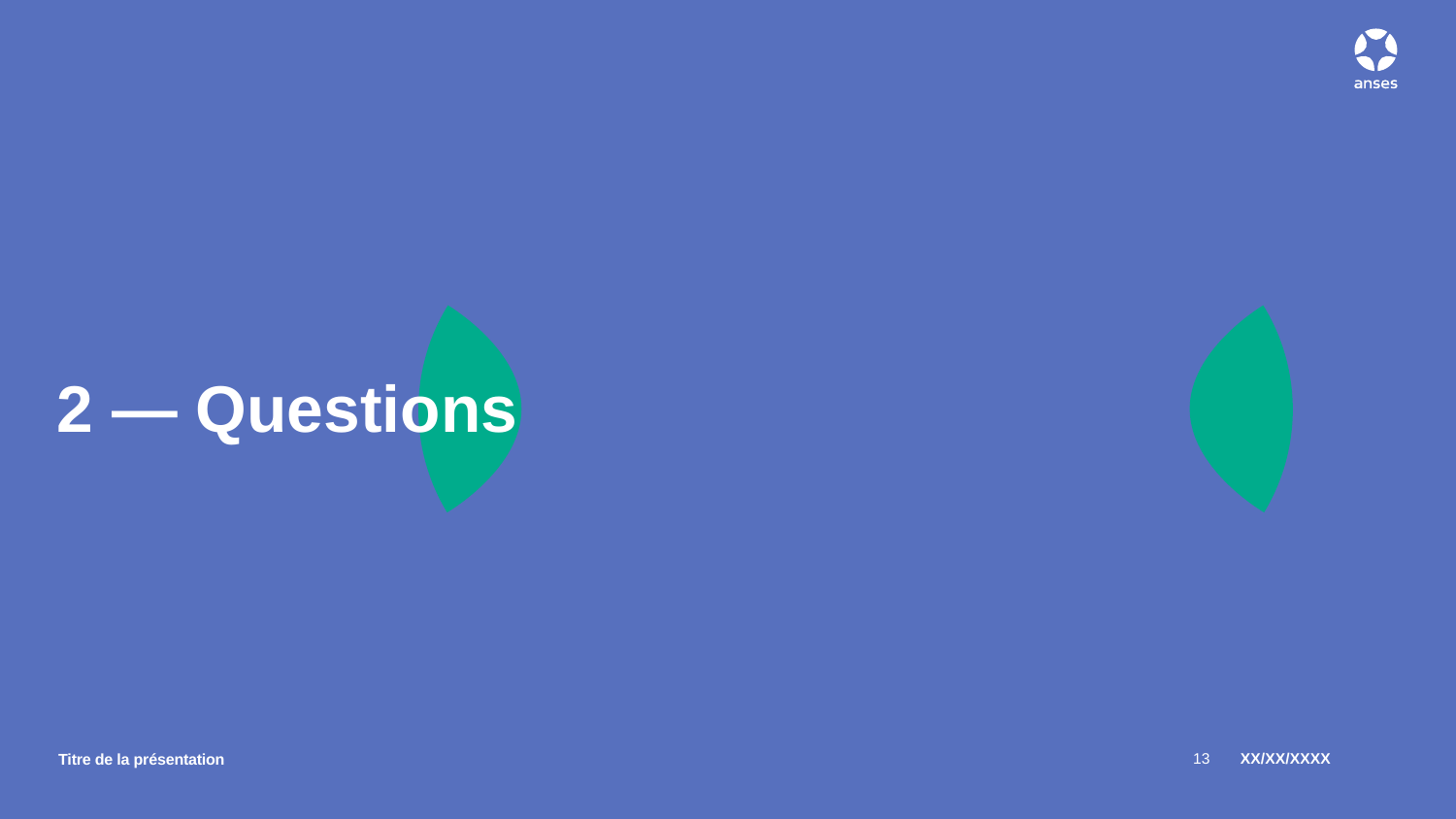

# 2 — Questions
13
XX/XX/XXXX
Titre de la présentation